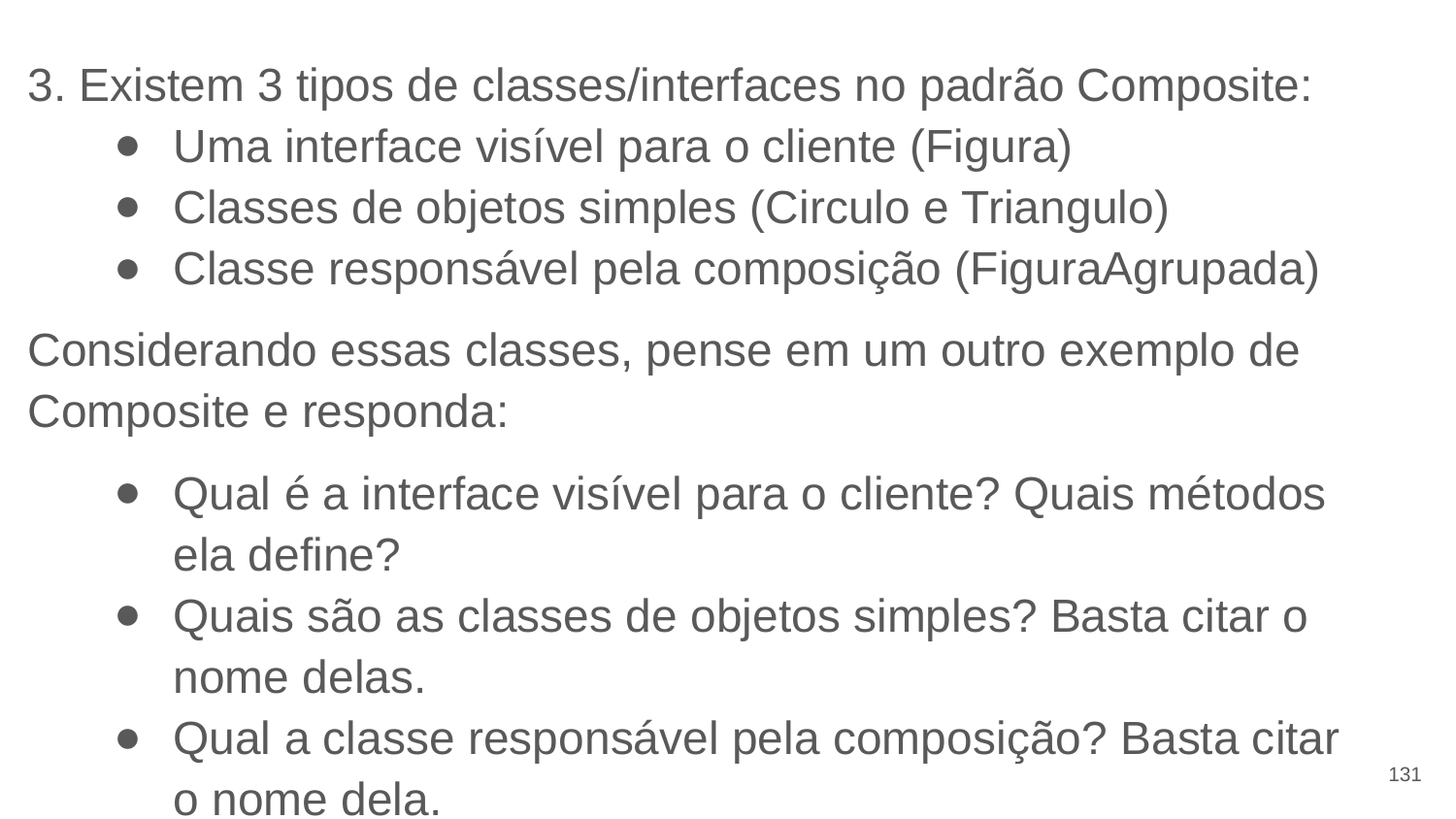

# 3. Existem 3 tipos de classes/interfaces no padrão Composite:
Uma interface visível para o cliente (Figura)
Classes de objetos simples (Circulo e Triangulo)
Classe responsável pela composição (FiguraAgrupada)
Considerando essas classes, pense em um outro exemplo de Composite e responda:
Qual é a interface visível para o cliente? Quais métodos ela define?
Quais são as classes de objetos simples? Basta citar o nome delas.
Qual a classe responsável pela composição? Basta citar o nome dela.

131